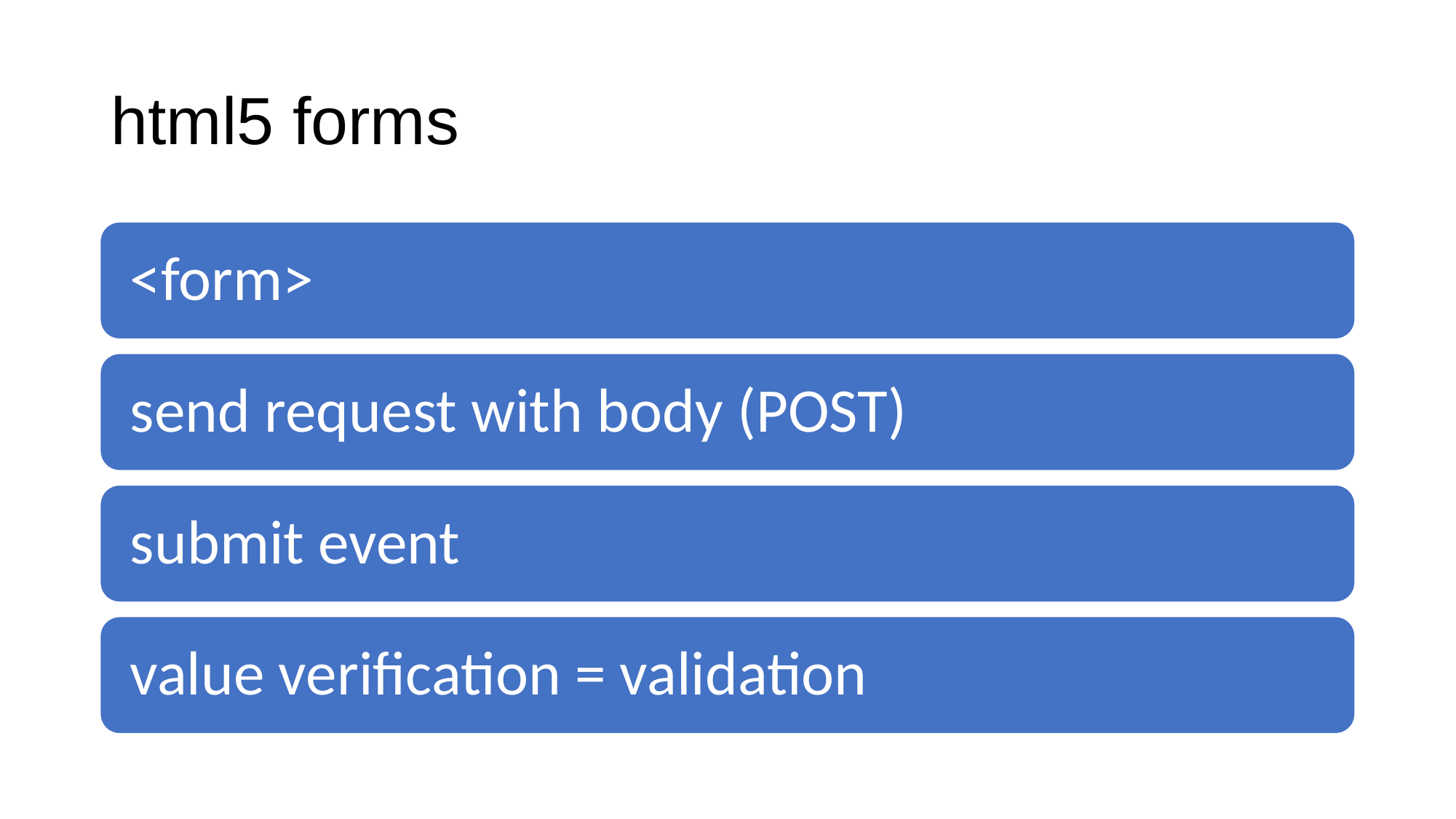

# html5 forms
<form>
send request with body (POST)
submit event
value verification = validation